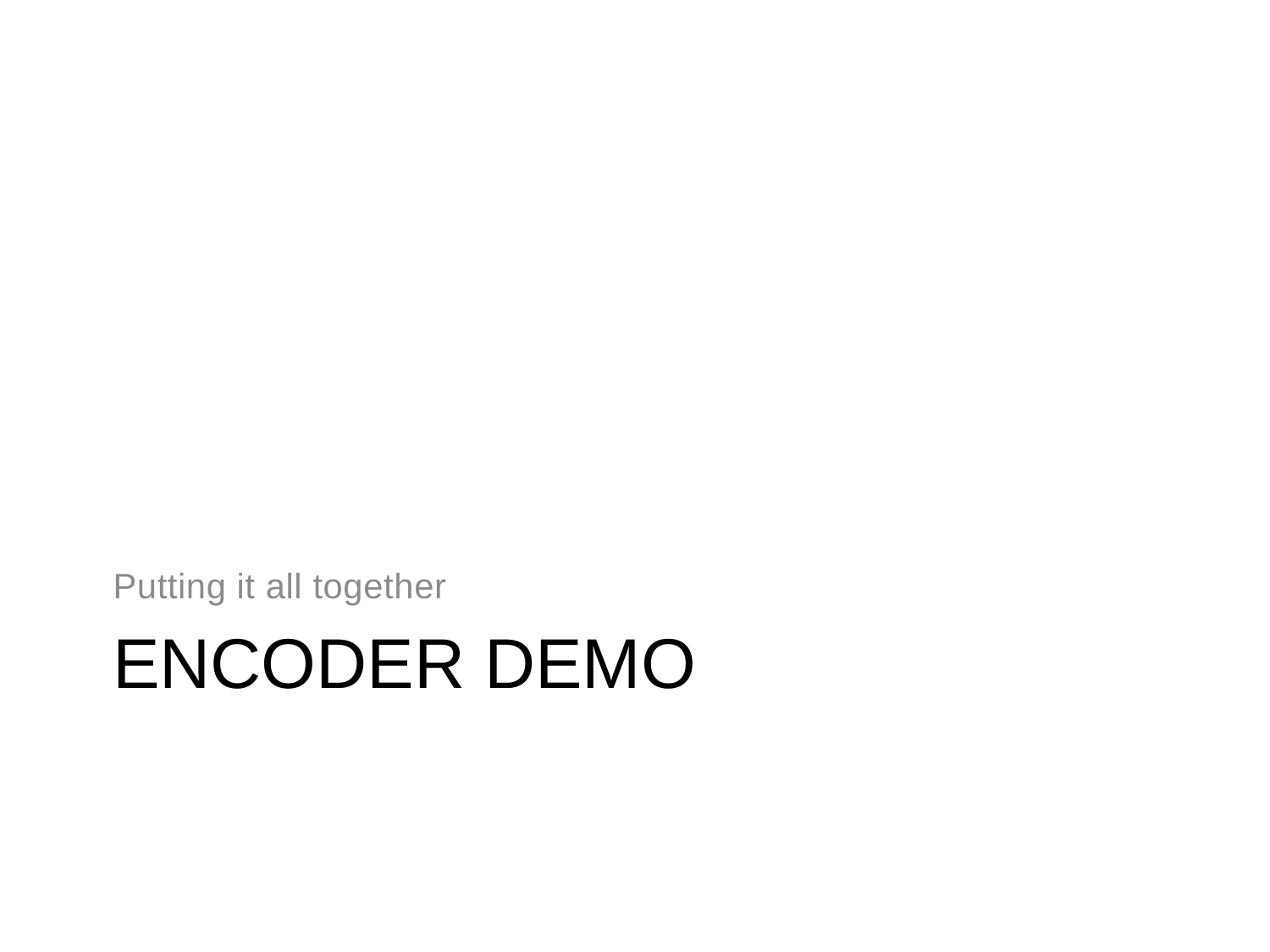

Putting it all together
# ENCODER DEMO